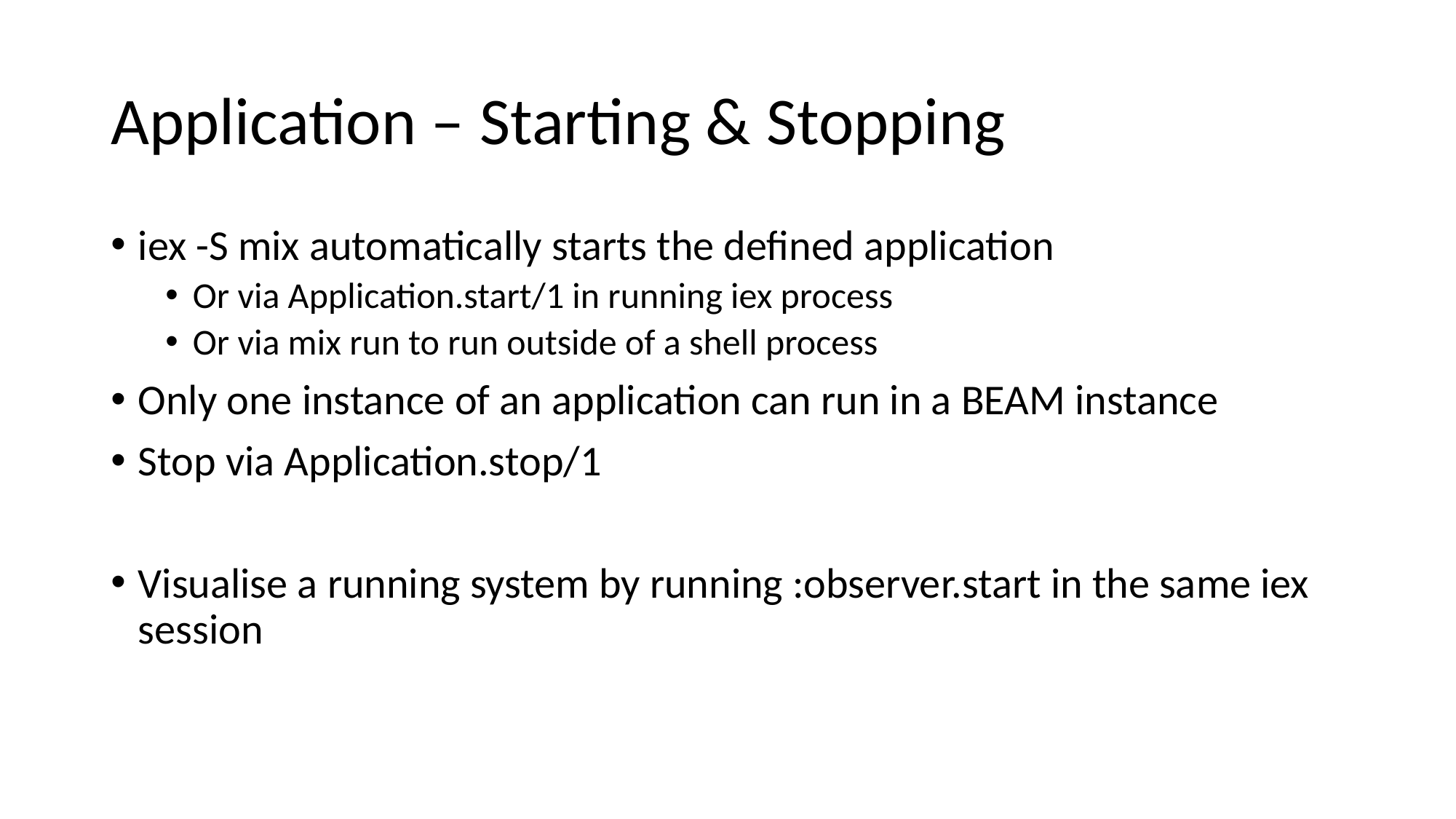

# Application – Starting & Stopping
iex -S mix automatically starts the defined application
Or via Application.start/1 in running iex process
Or via mix run to run outside of a shell process
Only one instance of an application can run in a BEAM instance
Stop via Application.stop/1

Visualise a running system by running :observer.start in the same iex session